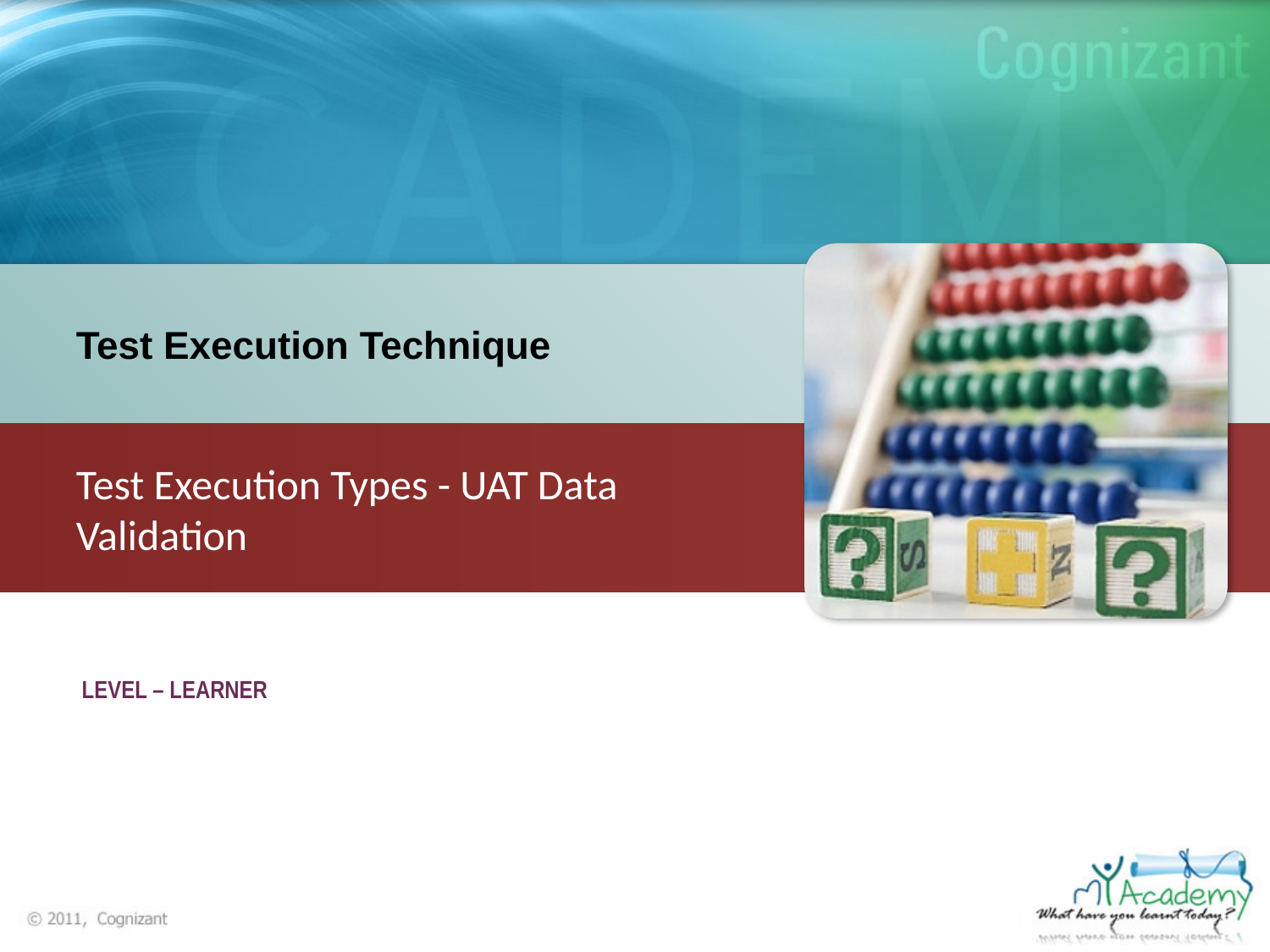

Test Execution Technique
Test Execution Types - UAT Data Validation
LEVEL – LEARNER